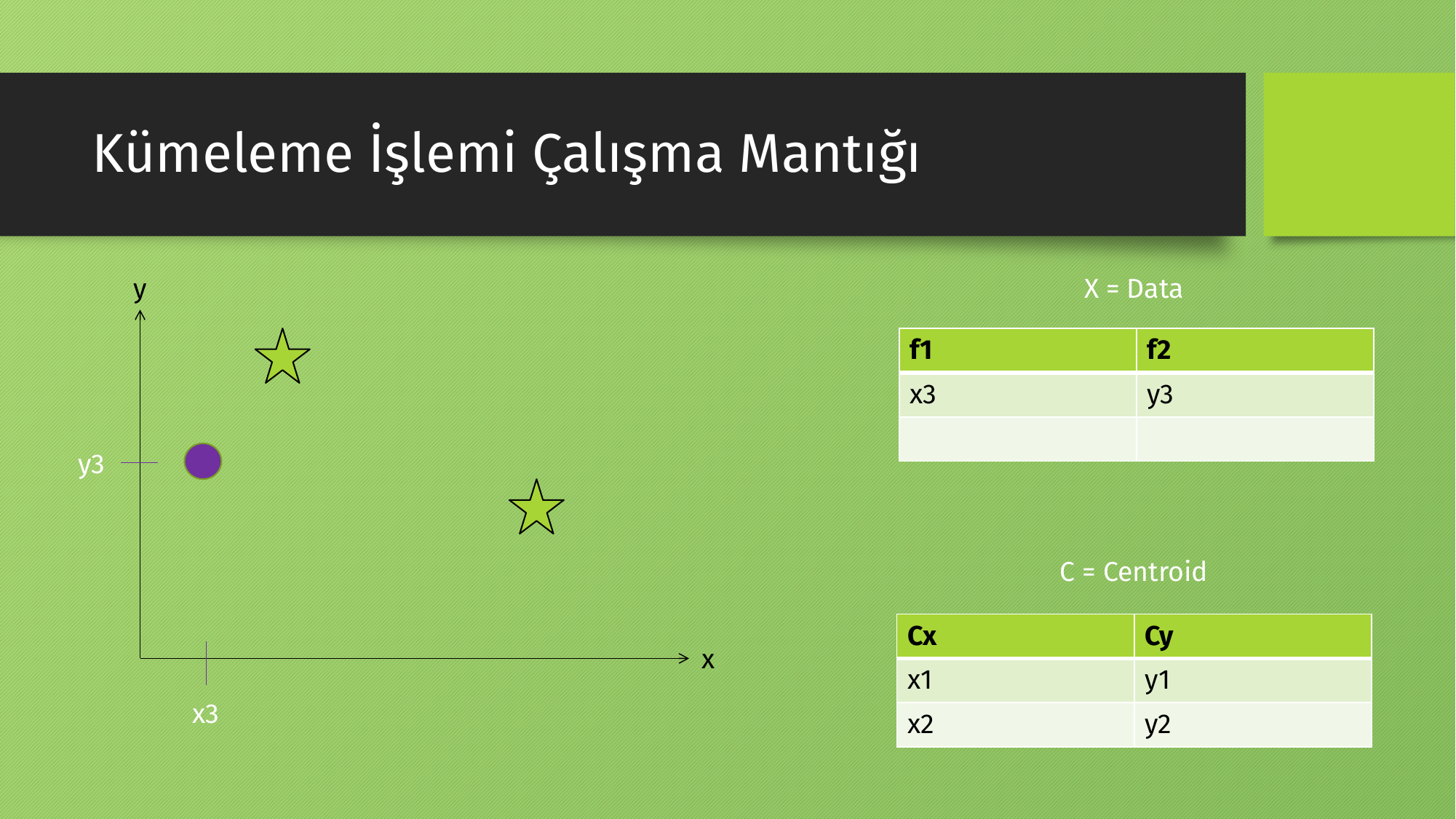

# Kümeleme İşlemi Çalışma Mantığı
y
X = Data

| f1 | f2 |
| --- | --- |
| x3 | y3 |
|  |  |
y3

C = Centroid
| Cx | Cy |
| --- | --- |
| x1 | y1 |
| x2 | y2 |
x
x3